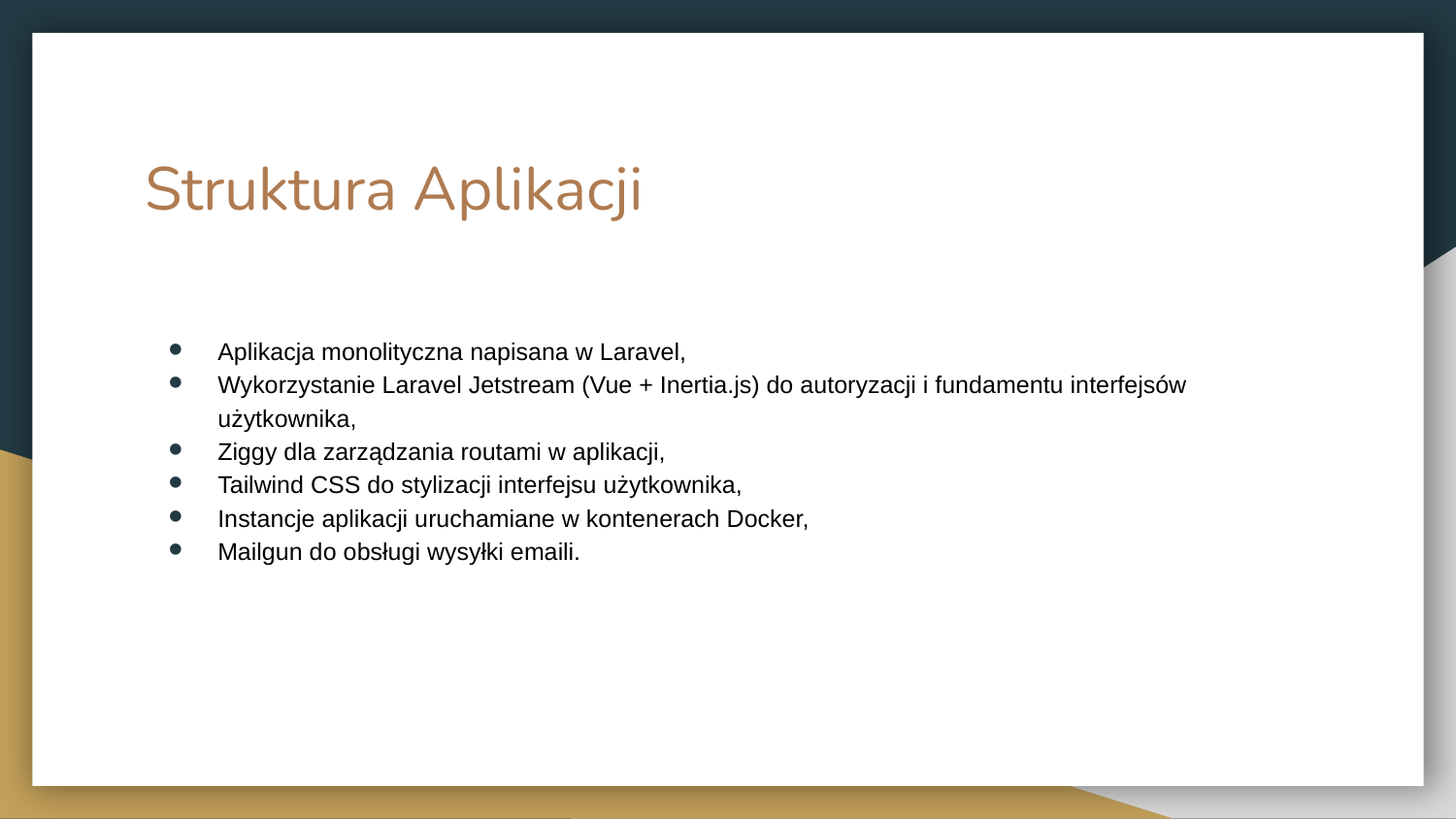

# Struktura Aplikacji
Aplikacja monolityczna napisana w Laravel,
Wykorzystanie Laravel Jetstream (Vue + Inertia.js) do autoryzacji i fundamentu interfejsów użytkownika,
Ziggy dla zarządzania routami w aplikacji,
Tailwind CSS do stylizacji interfejsu użytkownika,
Instancje aplikacji uruchamiane w kontenerach Docker,
Mailgun do obsługi wysyłki emaili.